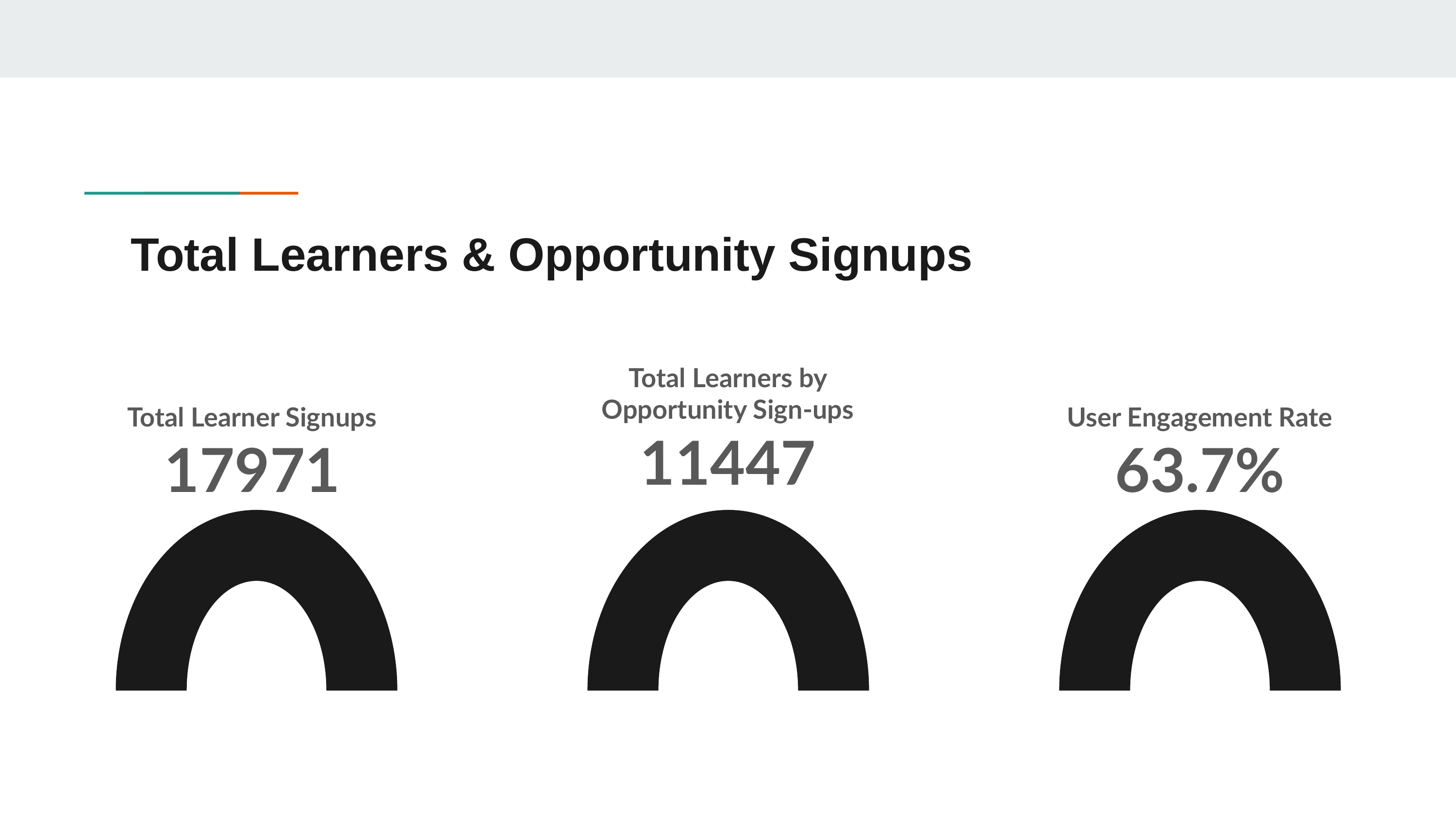

# Total Learners & Opportunity Signups
Total Learners by Opportunity Sign-ups
11447
Total Learner Signups
17971
User Engagement Rate
63.7%